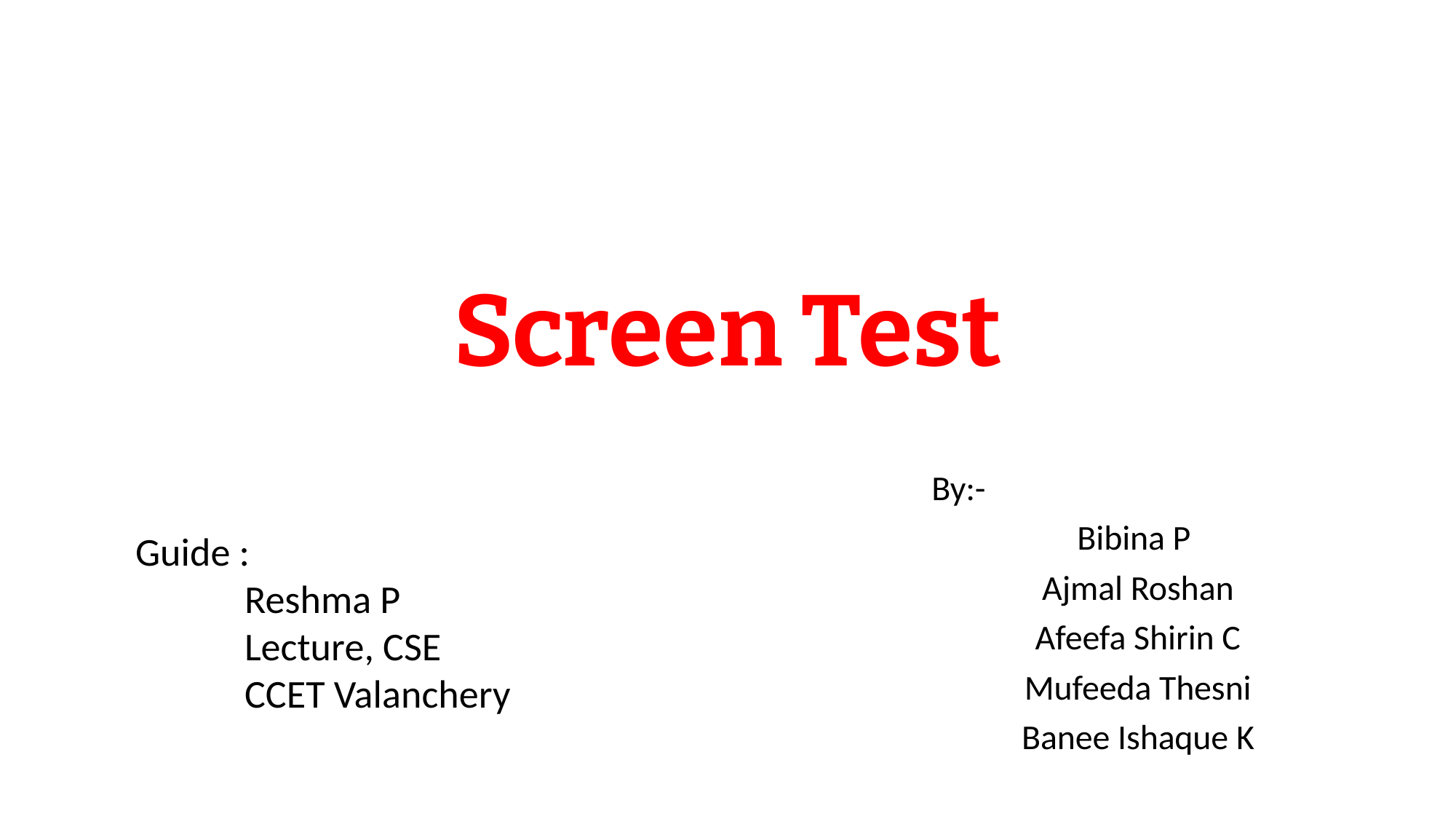

# Screen Test
By:-
Bibina P
Ajmal Roshan
Afeefa Shirin C
Mufeeda Thesni
Banee Ishaque K
Guide :
	Reshma P
	Lecture, CSE
	CCET Valanchery